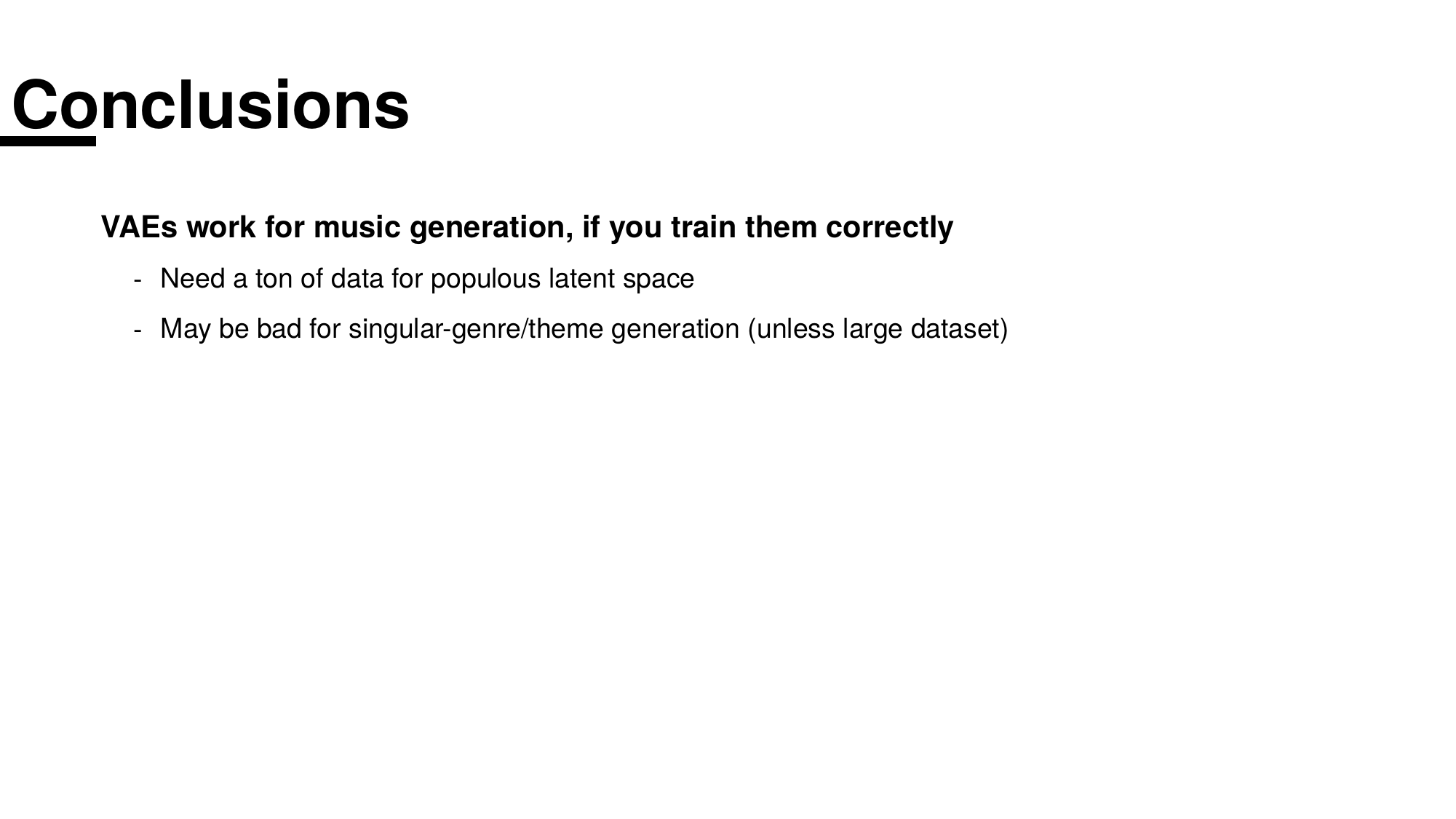

# Conclusions
VAEs work for music generation, if you train them correctly
Need a ton of data for populous latent space
May be bad for singular-genre/theme generation (unless large dataset)